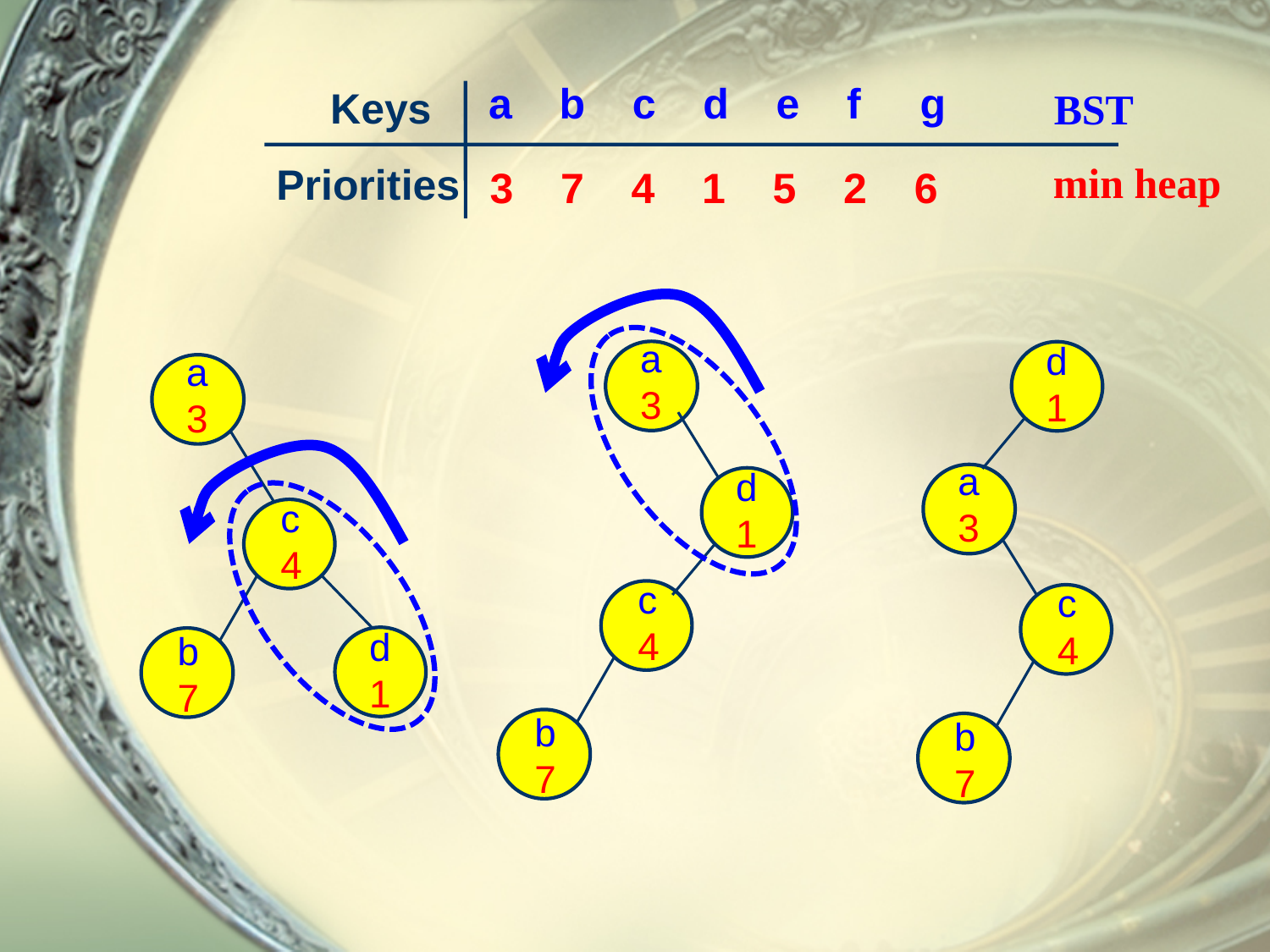

a    b    c    d    e    f     g
Keys
BST

min heap
Priorities
 3    7    4    1    5    2    6

a3
d
1
a3

a3
d
1

c
4

c
4
c
4

d
1
b
7

b
7
b
7